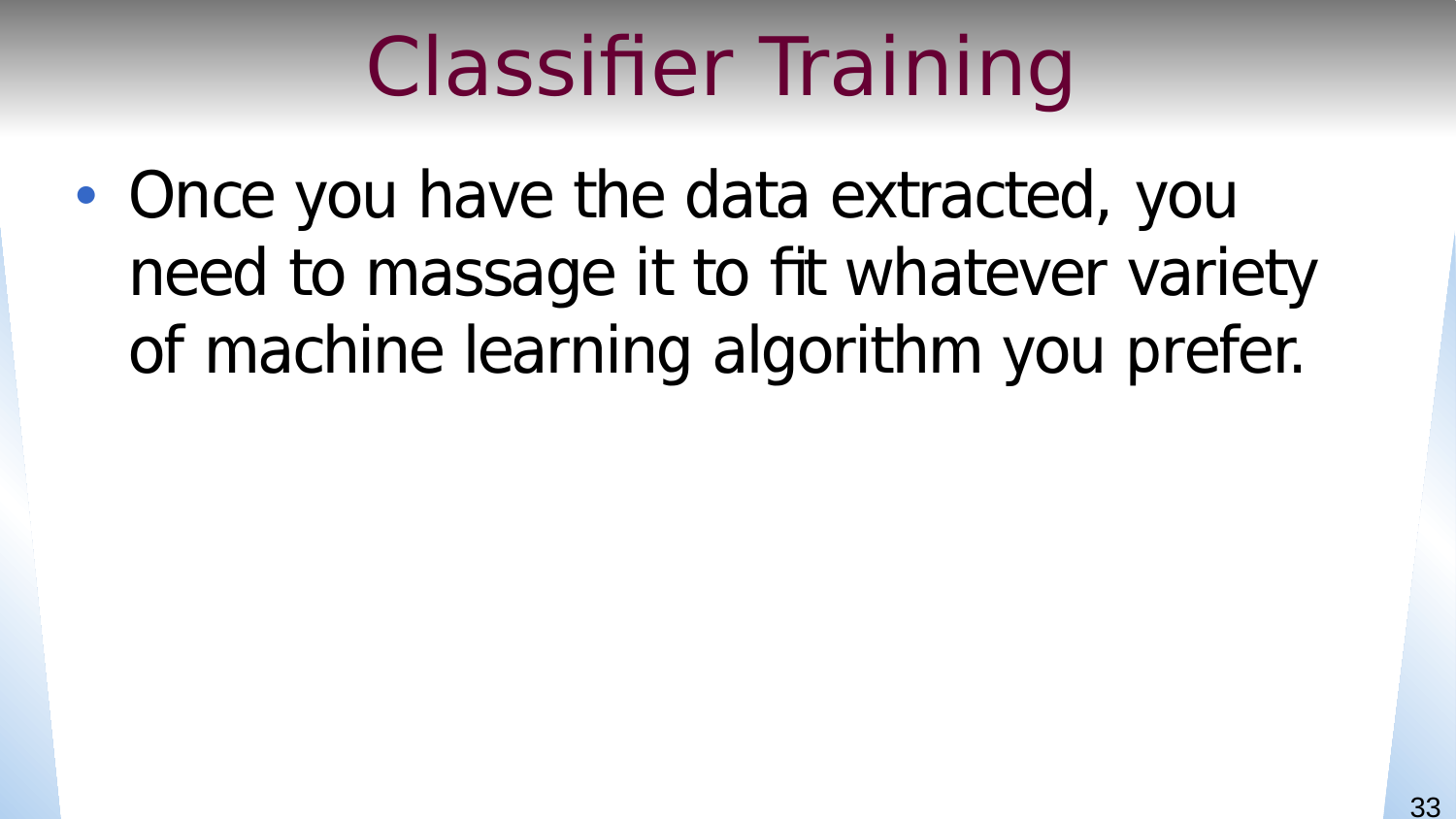

# Classifier Training
Once you have the data extracted, you need to massage it to fit whatever variety of machine learning algorithm you prefer.
33